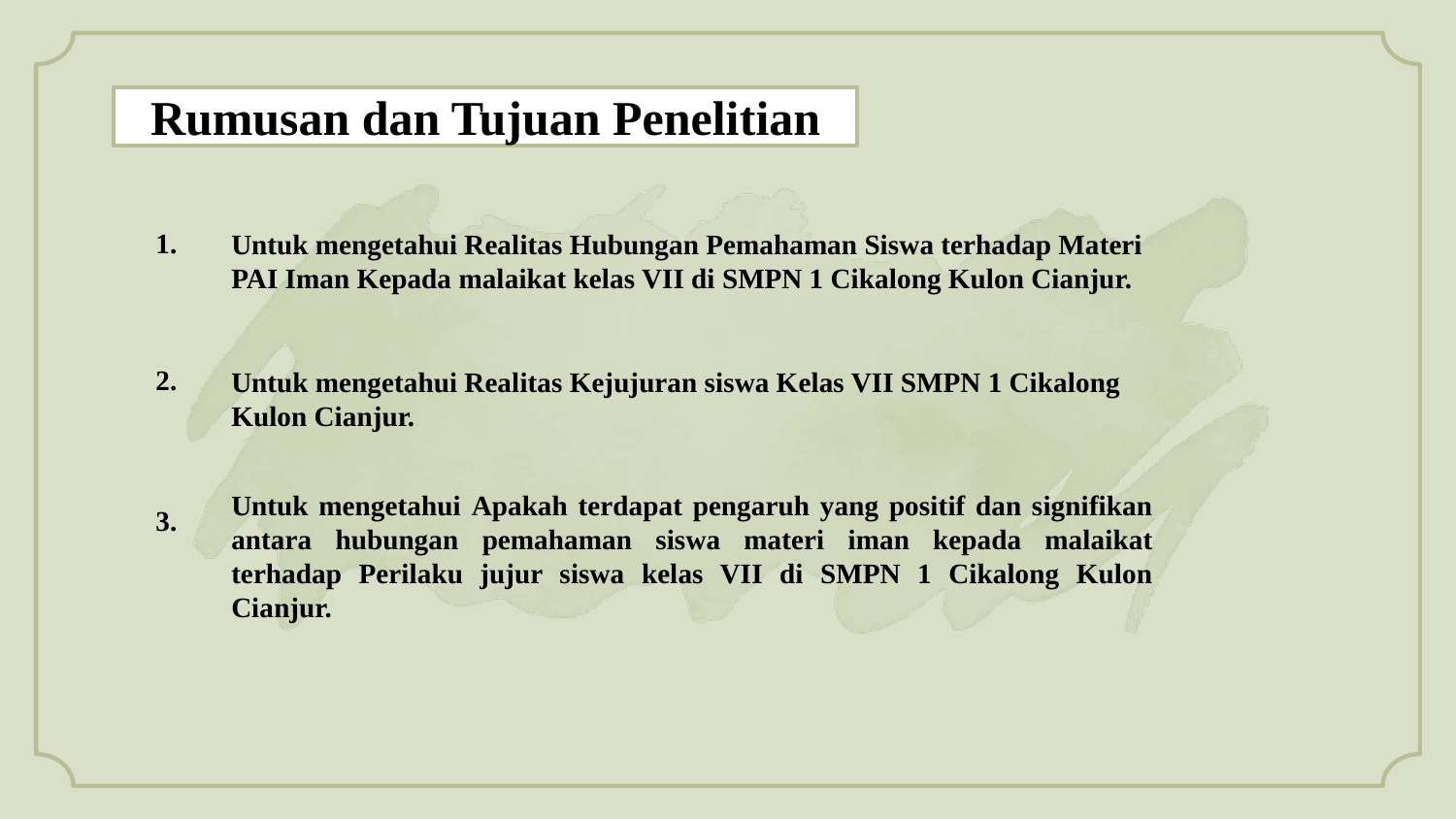

Rumusan dan Tujuan Penelitian
1.
# Untuk mengetahui Realitas Hubungan Pemahaman Siswa terhadap Materi PAI Iman Kepada malaikat kelas VII di SMPN 1 Cikalong Kulon Cianjur.
2.
Untuk mengetahui Realitas Kejujuran siswa Kelas VII SMPN 1 Cikalong Kulon Cianjur.
3.
Untuk mengetahui Apakah terdapat pengaruh yang positif dan signifikan antara hubungan pemahaman siswa materi iman kepada malaikat terhadap Perilaku jujur siswa kelas VII di SMPN 1 Cikalong Kulon Cianjur.